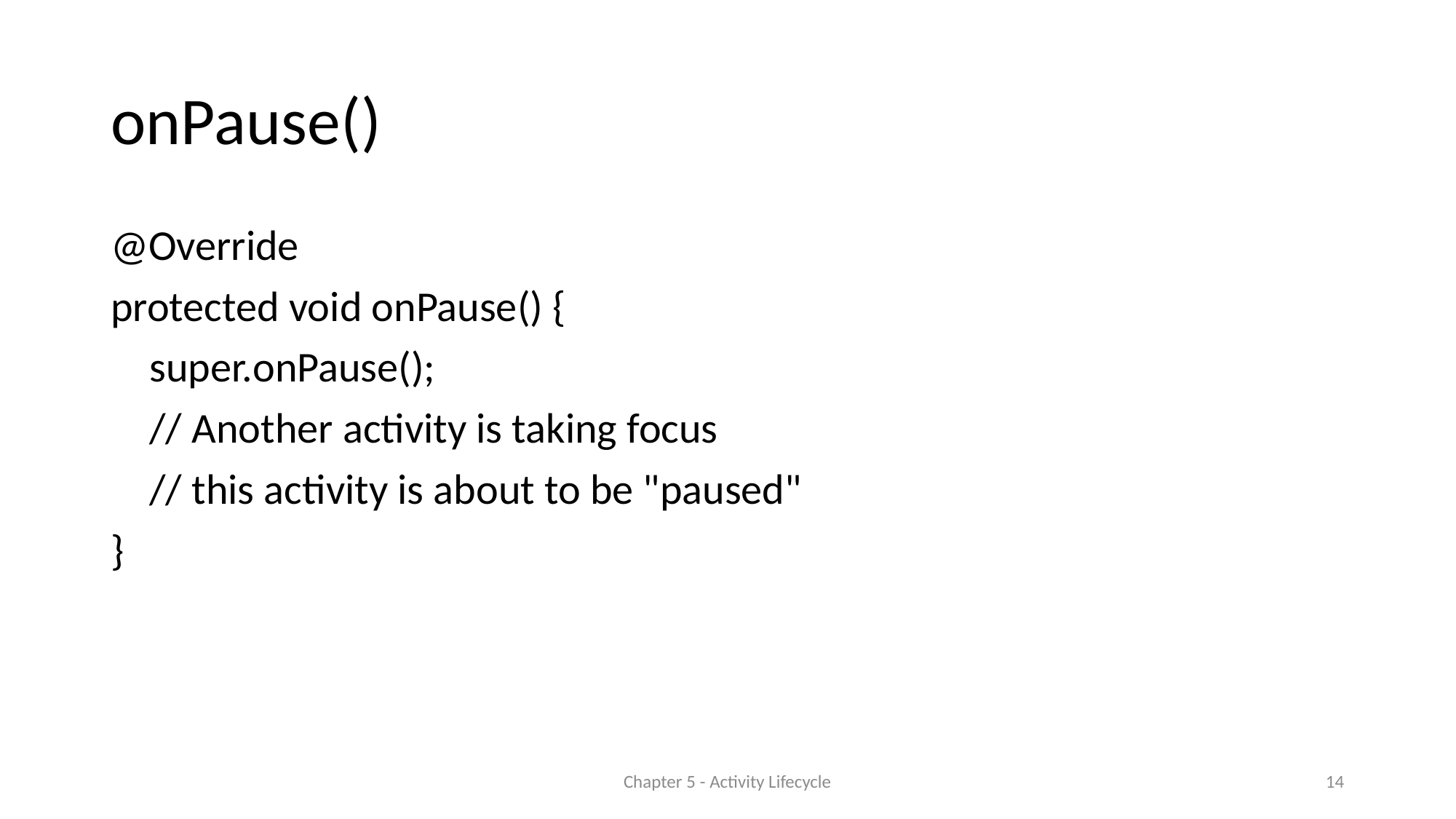

# onPause()
@Override
protected void onPause() {
    super.onPause();
    // Another activity is taking focus
    // this activity is about to be "paused"
}

Chapter 5 - Activity Lifecycle
14